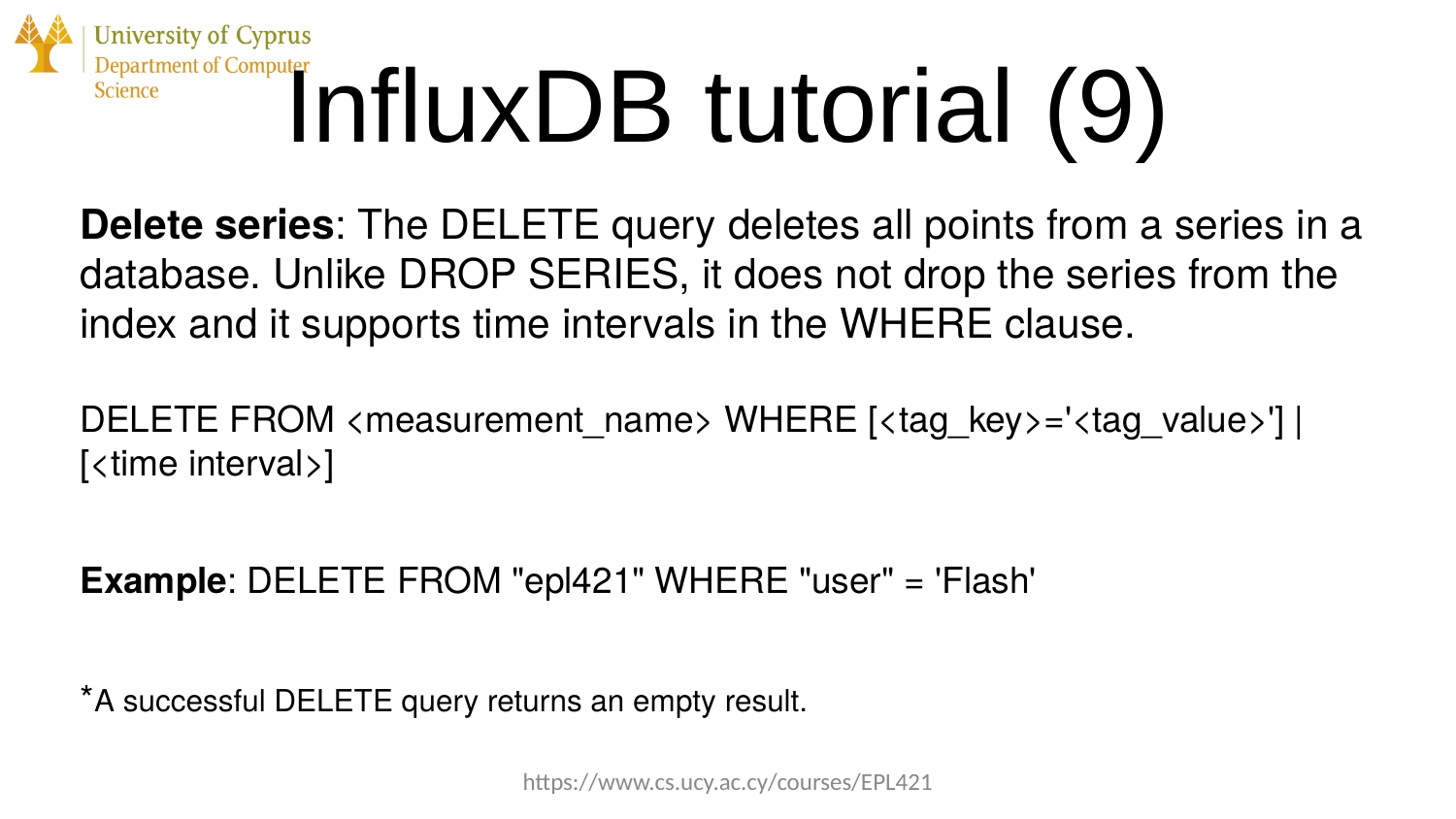

# InfluxDB tutorial (9)
Delete series: The DELETE query deletes all points from a series in a database. Unlike DROP SERIES, it does not drop the series from the index and it supports time intervals in the WHERE clause.
DELETE FROM <measurement_name> WHERE [<tag_key>='<tag_value>'] | [<time interval>]
Example: DELETE FROM "epl421" WHERE "user" = 'Flash'
*A successful DELETE query returns an empty result.
https://www.cs.ucy.ac.cy/courses/EPL421
76